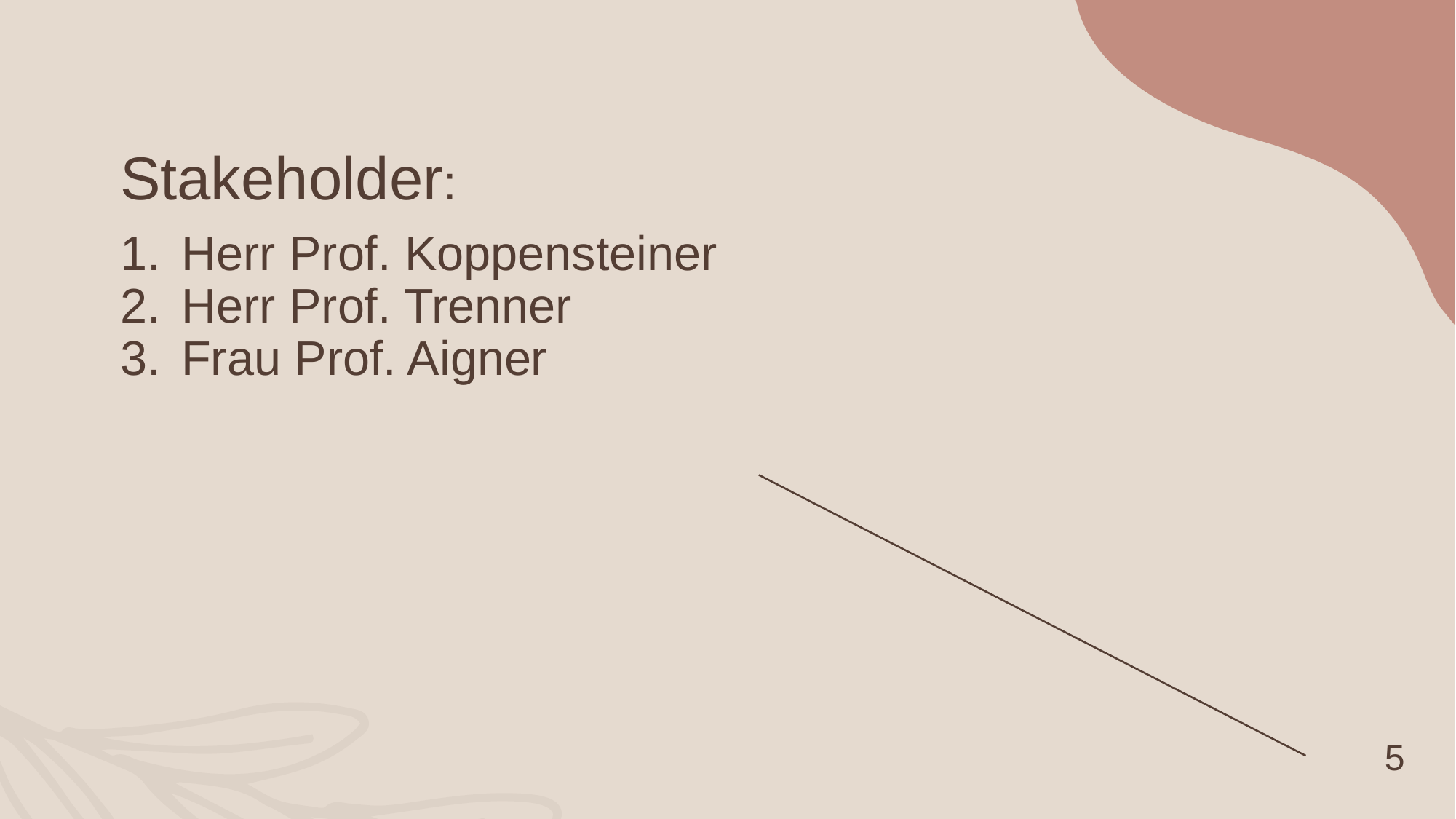

# Stakeholder:
Herr Prof. Koppensteiner
Herr Prof. Trenner
Frau Prof. Aigner
5